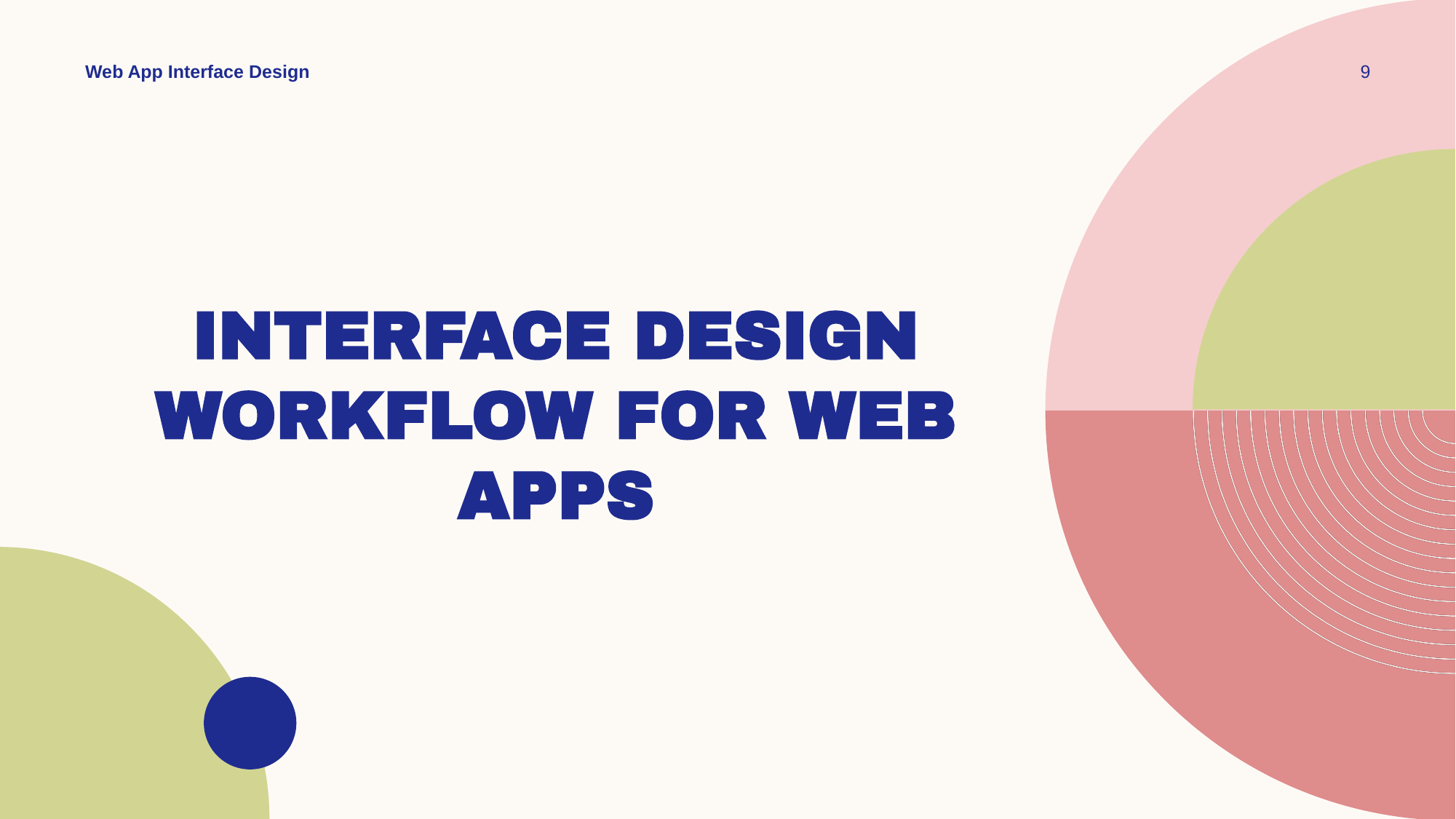

Web App Interface Design
9
# Interface Design Workflow for Web Apps